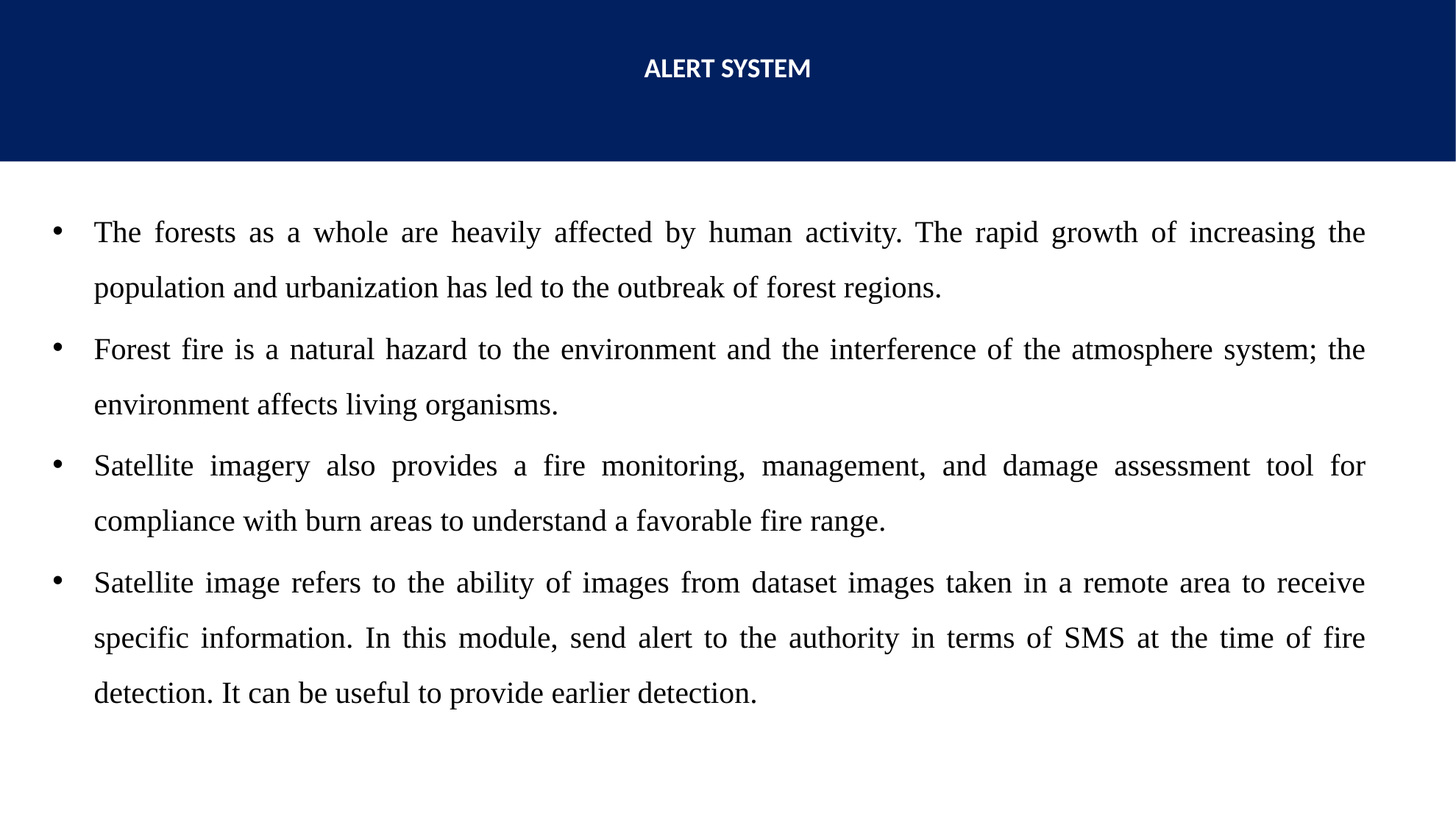

# ALERT SYSTEM
The forests as a whole are heavily affected by human activity. The rapid growth of increasing the population and urbanization has led to the outbreak of forest regions.
Forest fire is a natural hazard to the environment and the interference of the atmosphere system; the environment affects living organisms.
Satellite imagery also provides a fire monitoring, management, and damage assessment tool for compliance with burn areas to understand a favorable fire range.
Satellite image refers to the ability of images from dataset images taken in a remote area to receive specific information. In this module, send alert to the authority in terms of SMS at the time of fire detection. It can be useful to provide earlier detection.